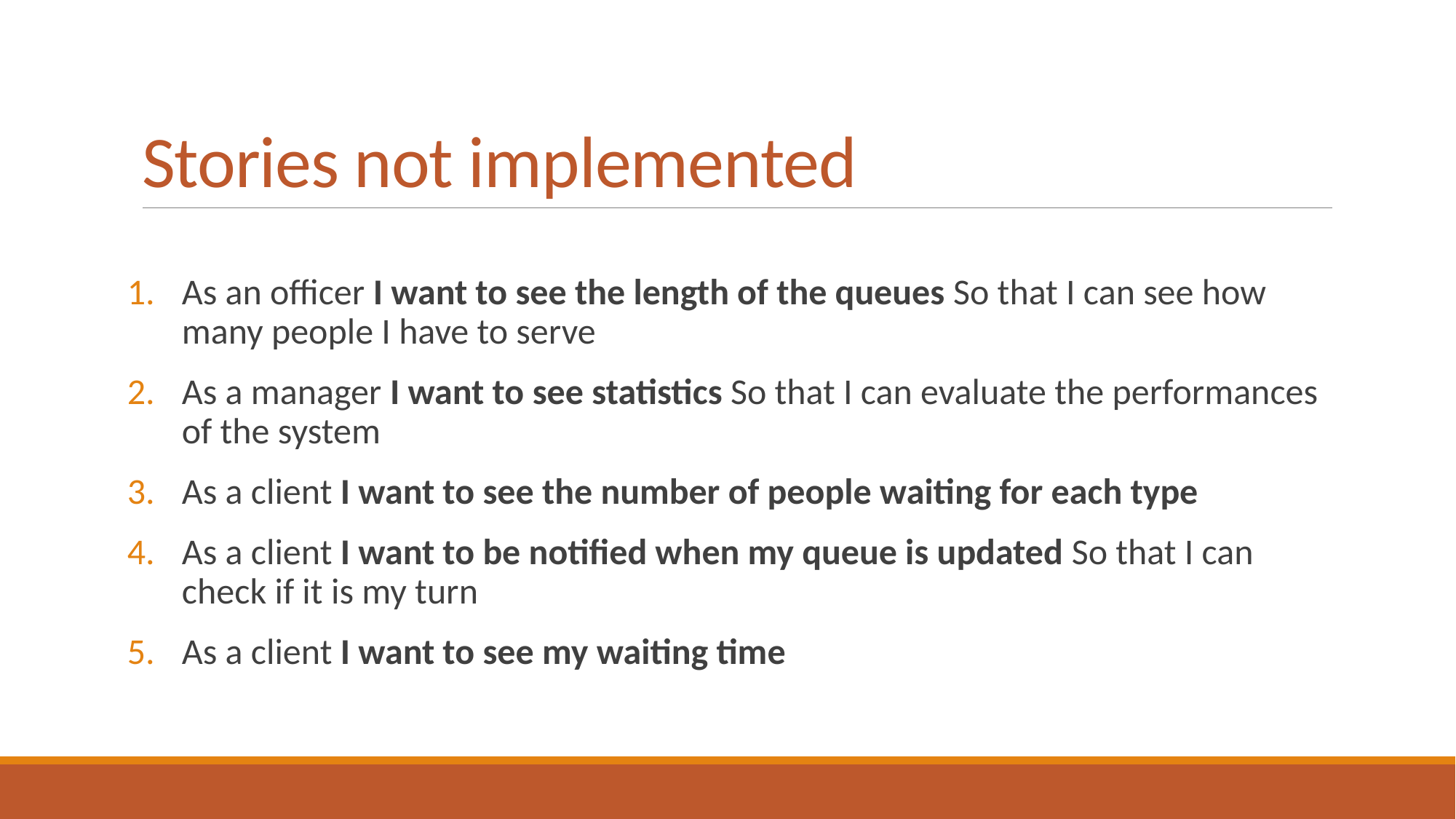

# Stories not implemented
As an officer I want to see the length of the queues So that I can see how many people I have to serve
As a manager I want to see statistics So that I can evaluate the performances of the system
As a client I want to see the number of people waiting for each type
As a client I want to be notified when my queue is updated So that I can check if it is my turn
As a client I want to see my waiting time